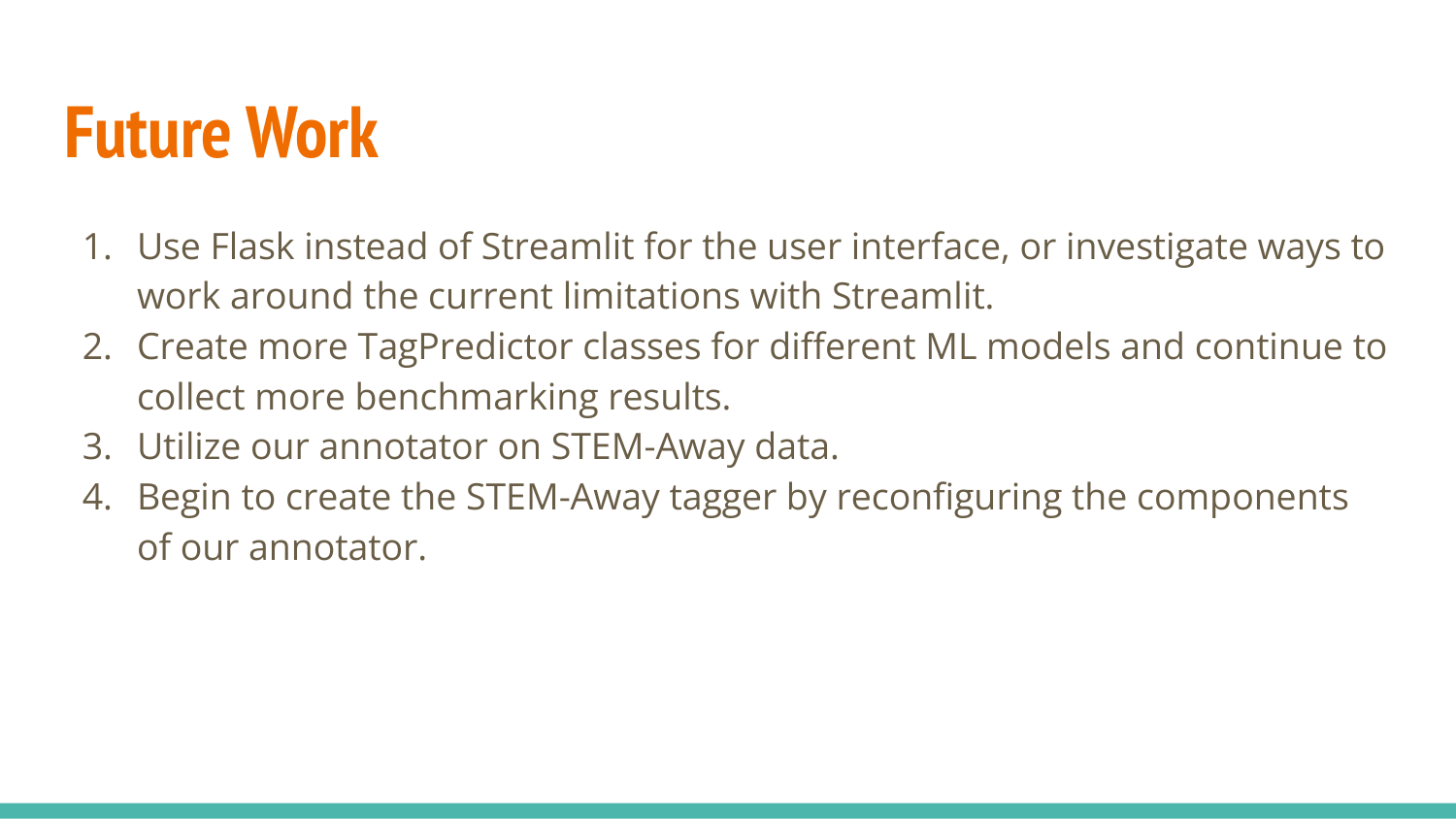

# Future Work
Use Flask instead of Streamlit for the user interface, or investigate ways to work around the current limitations with Streamlit.
Create more TagPredictor classes for different ML models and continue to collect more benchmarking results.
Utilize our annotator on STEM-Away data.
Begin to create the STEM-Away tagger by reconfiguring the components of our annotator.